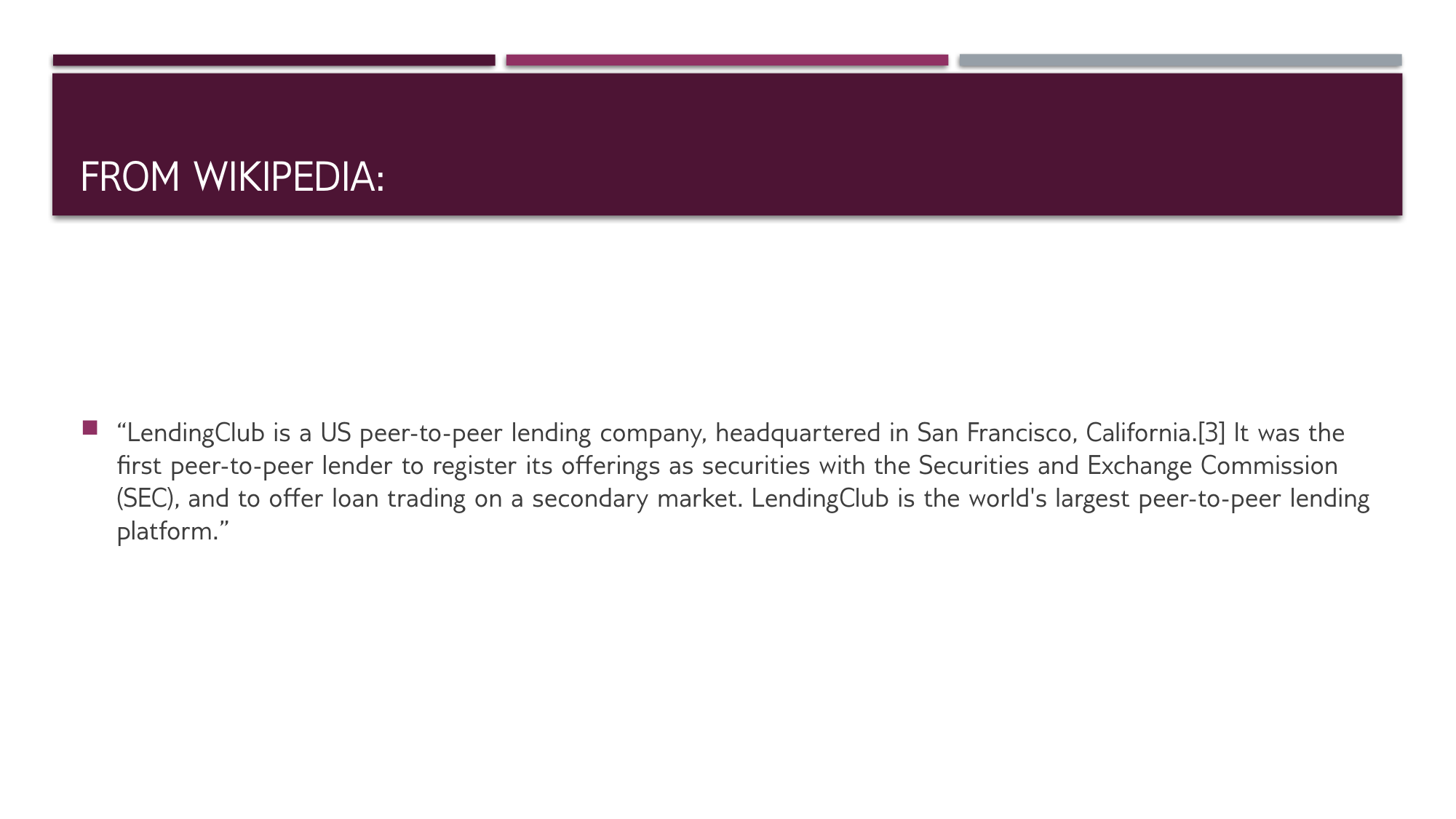

# From Wikipedia:
“LendingClub is a US peer-to-peer lending company, headquartered in San Francisco, California.[3] It was the first peer-to-peer lender to register its offerings as securities with the Securities and Exchange Commission (SEC), and to offer loan trading on a secondary market. LendingClub is the world's largest peer-to-peer lending platform.”